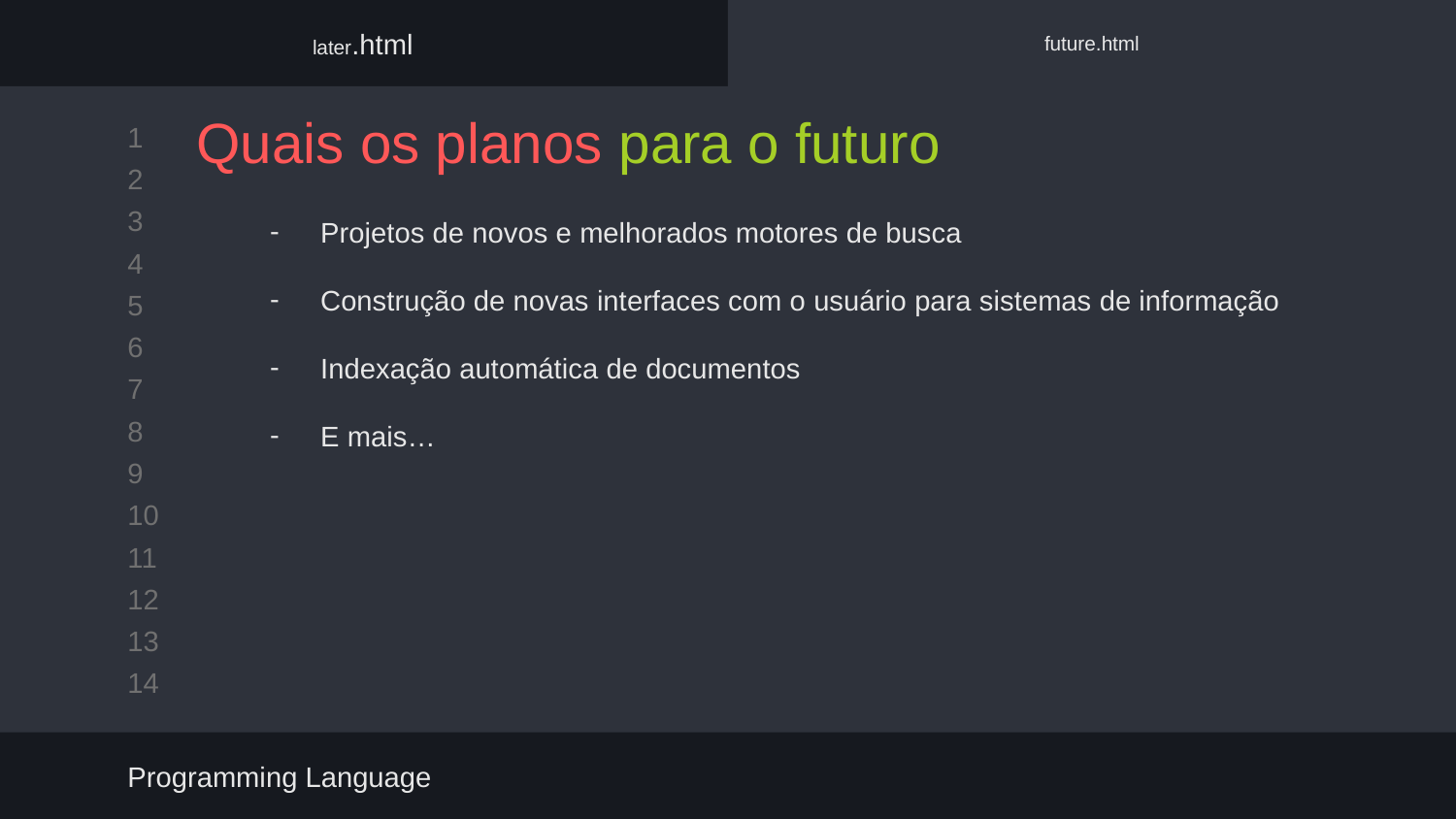

later.html
future.html
# Quais os planos para o futuro
Projetos de novos e melhorados motores de busca
Construção de novas interfaces com o usuário para sistemas de informação
Indexação automática de documentos
E mais…

Programming Language